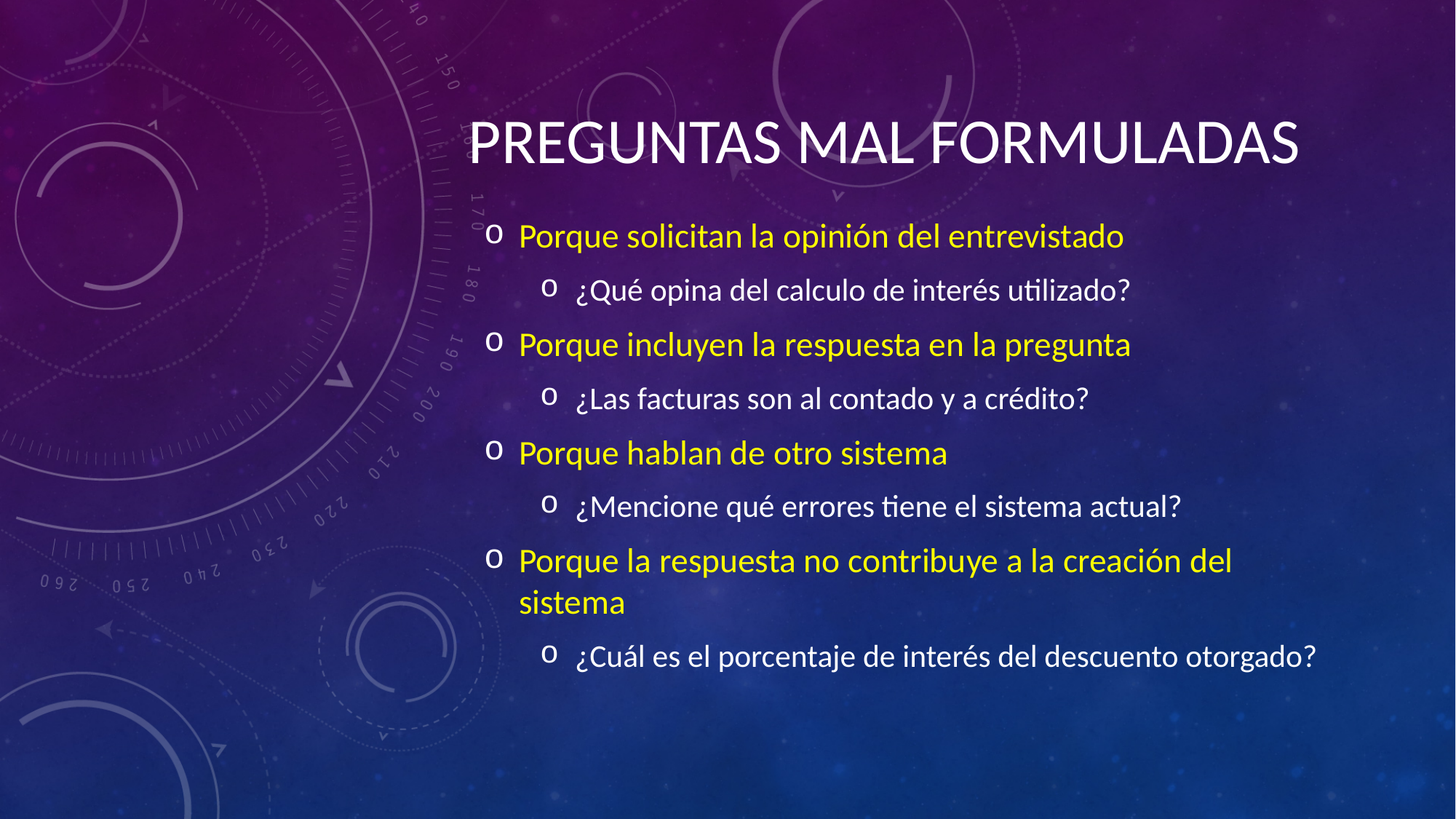

# Preguntas mal formuladas
Porque solicitan la opinión del entrevistado
¿Qué opina del calculo de interés utilizado?
Porque incluyen la respuesta en la pregunta
¿Las facturas son al contado y a crédito?
Porque hablan de otro sistema
¿Mencione qué errores tiene el sistema actual?
Porque la respuesta no contribuye a la creación del sistema
¿Cuál es el porcentaje de interés del descuento otorgado?